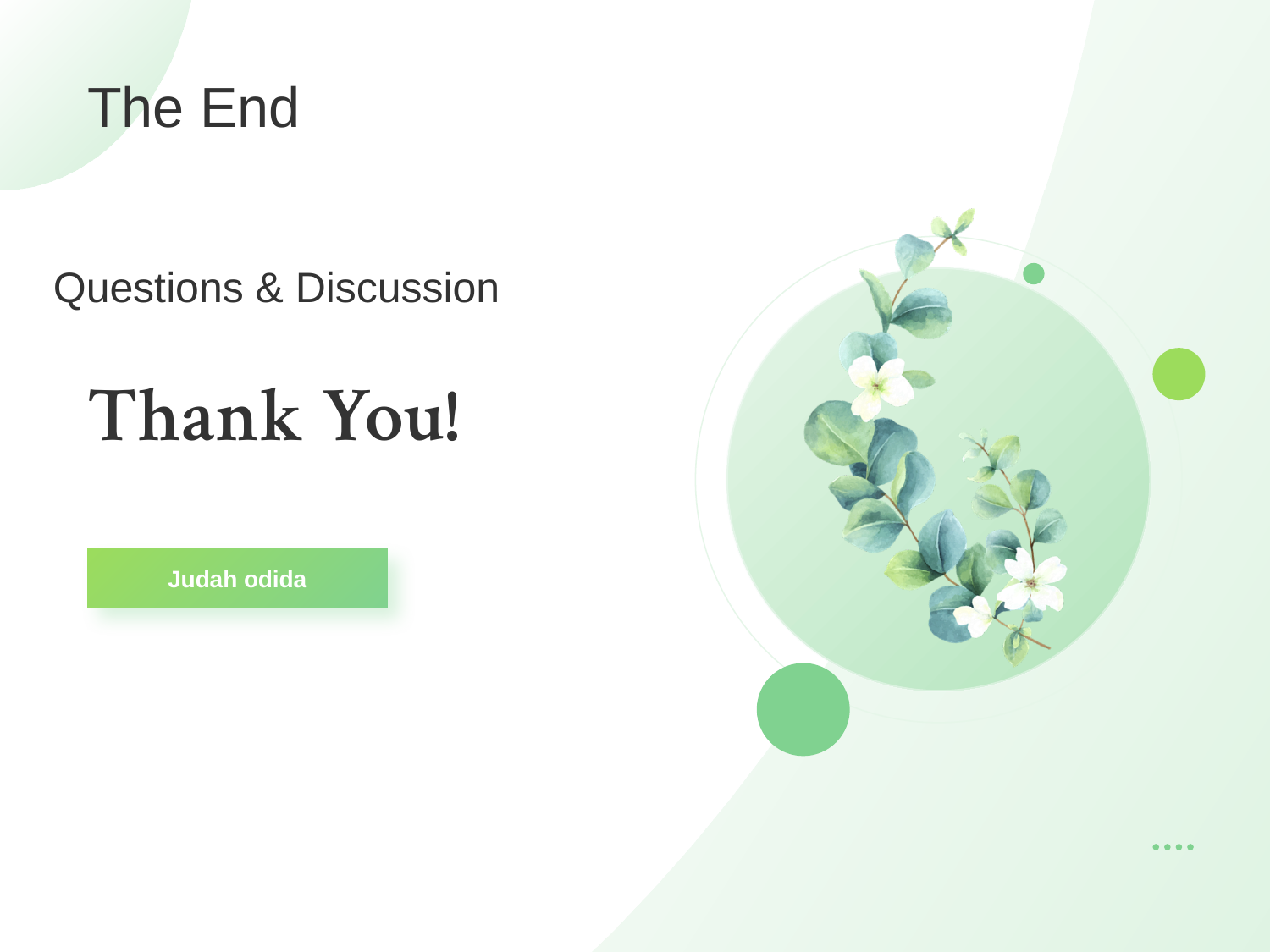

The End

Questions & Discussion
# Thank You!
Judah odida